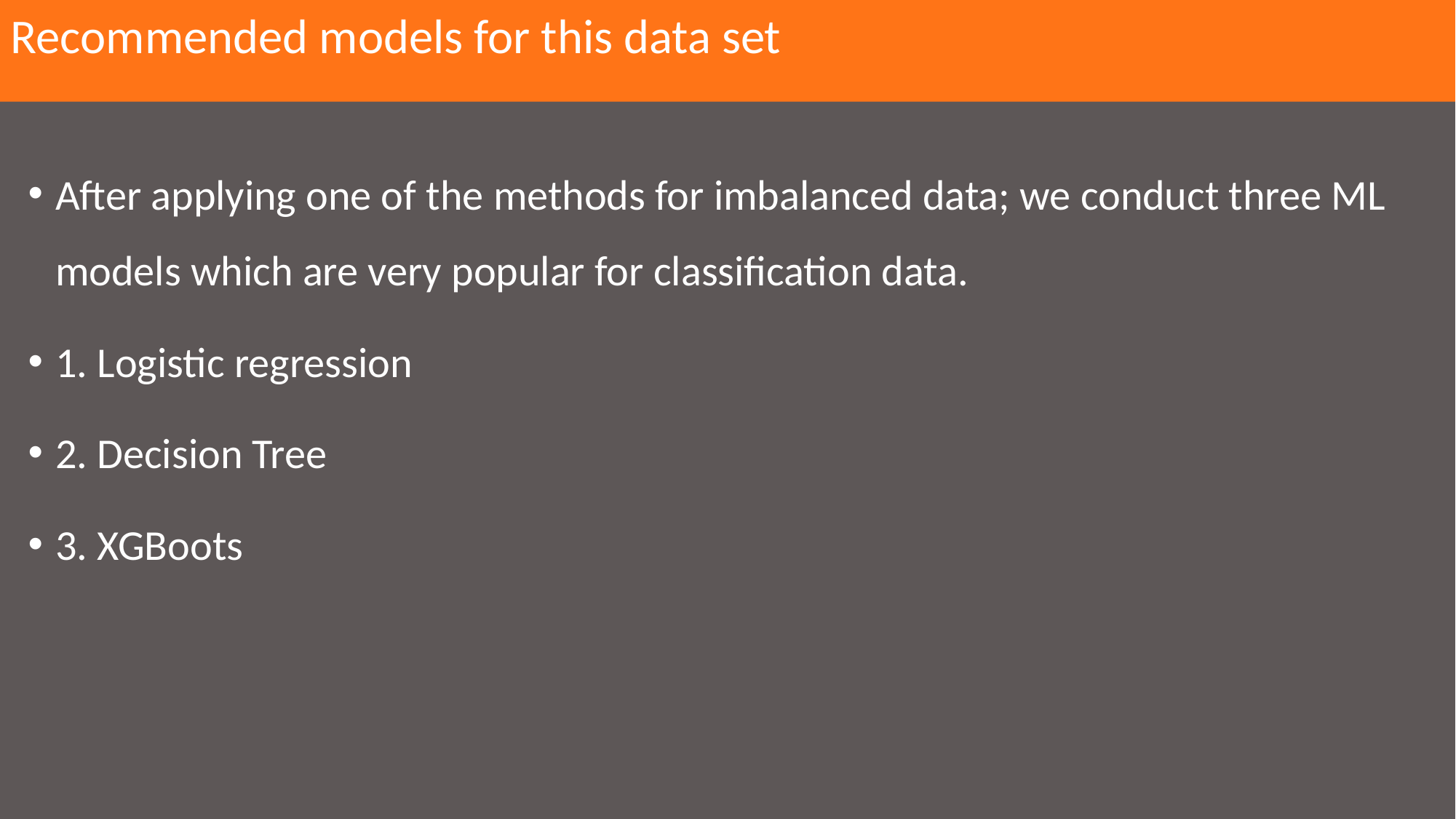

Recommended models for this data set

After applying one of the methods for imbalanced data; we conduct three ML models which are very popular for classification data.
1. Logistic regression
2. Decision Tree
3. XGBoots